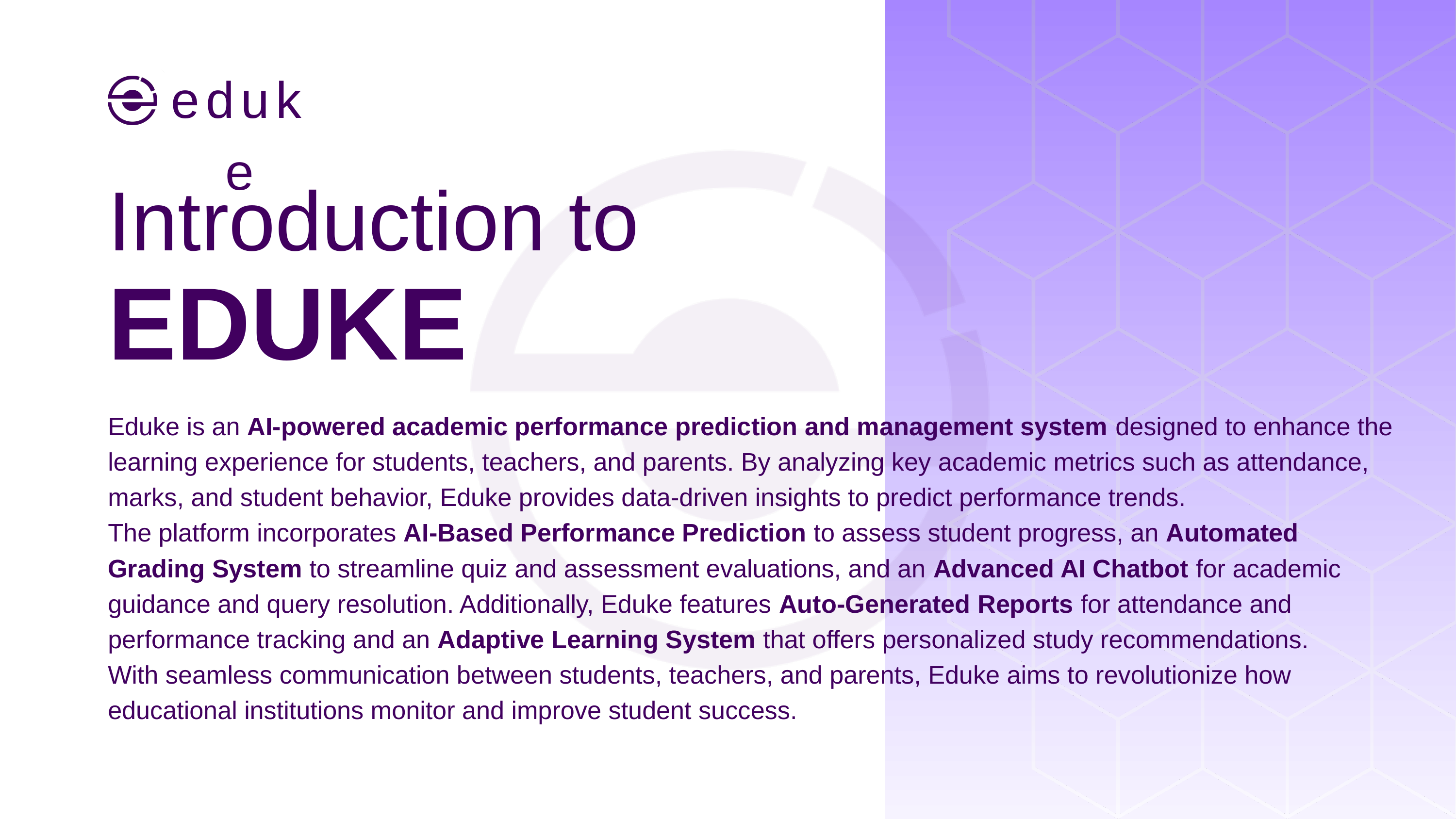

eduke

Introduction to
EDUKE
Eduke is an AI-powered academic performance prediction and management system designed to enhance the learning experience for students, teachers, and parents. By analyzing key academic metrics such as attendance, marks, and student behavior, Eduke provides data-driven insights to predict performance trends.
The platform incorporates AI-Based Performance Prediction to assess student progress, an Automated Grading System to streamline quiz and assessment evaluations, and an Advanced AI Chatbot for academic guidance and query resolution. Additionally, Eduke features Auto-Generated Reports for attendance and performance tracking and an Adaptive Learning System that offers personalized study recommendations.
With seamless communication between students, teachers, and parents, Eduke aims to revolutionize how educational institutions monitor and improve student success.